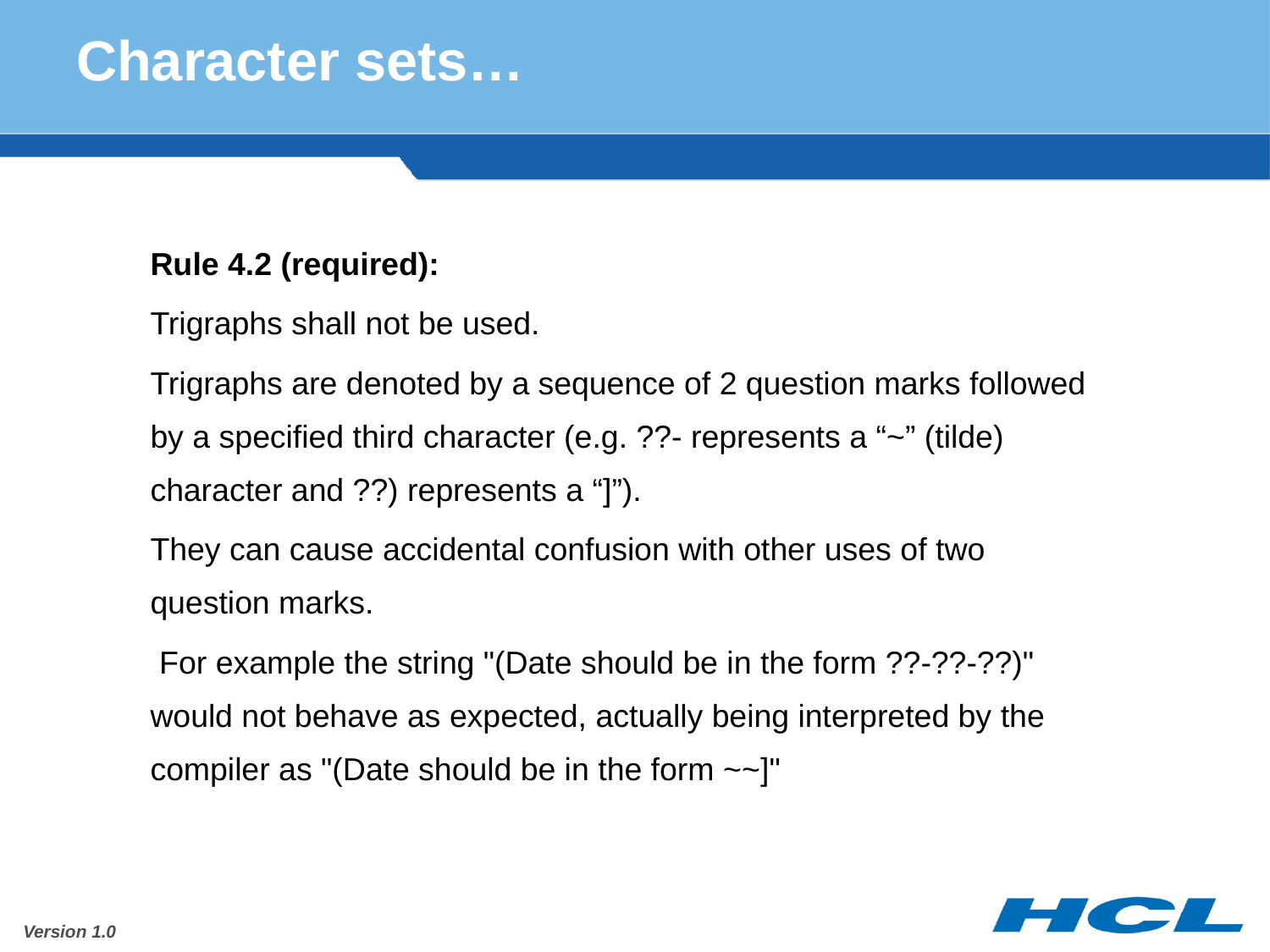

# Character sets…
Rule 4.2 (required):
Trigraphs shall not be used.
Trigraphs are denoted by a sequence of 2 question marks followed by a specified third character (e.g. ??- represents a “~” (tilde) character and ??) represents a “]”).
They can cause accidental confusion with other uses of two question marks.
 For example the string "(Date should be in the form ??-??-??)" would not behave as expected, actually being interpreted by the compiler as "(Date should be in the form ~~]"
17